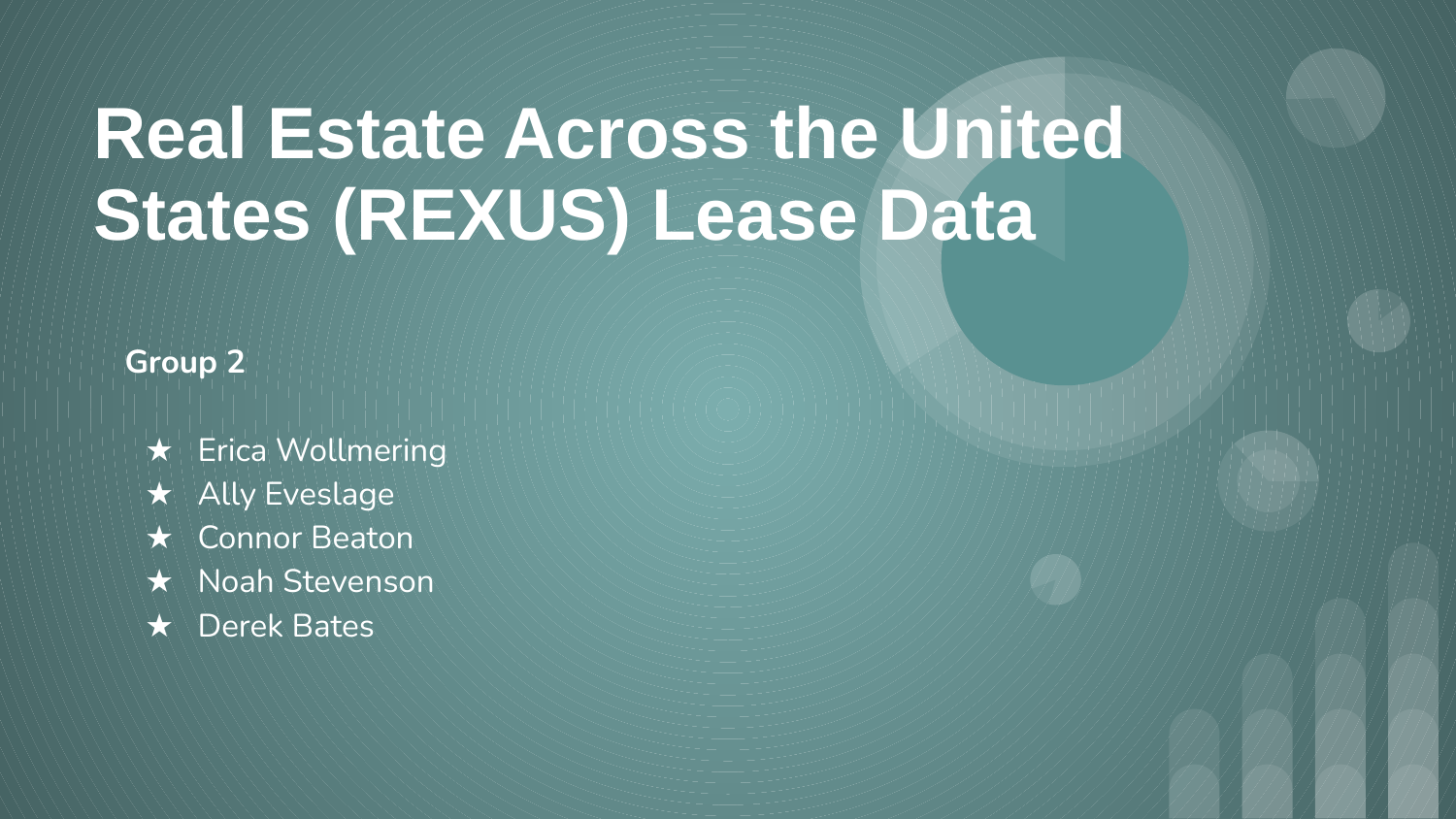

# Real Estate Across the United States (REXUS) Lease Data

Group 2

Erica Wollmering
Ally Eveslage
Connor Beaton
Noah Stevenson
Derek Bates